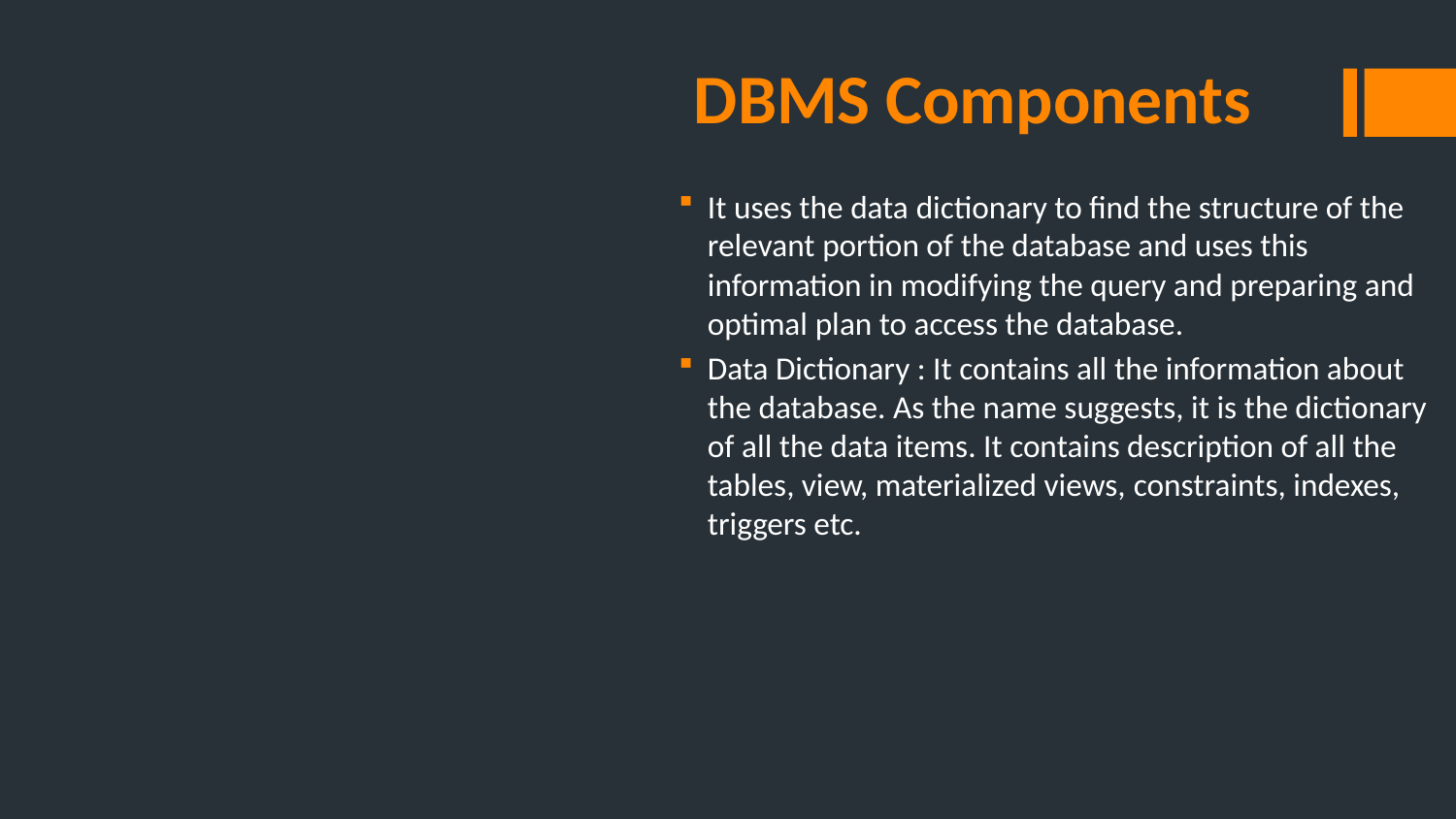

# DBMS Components
It uses the data dictionary to find the structure of the relevant portion of the database and uses this information in modifying the query and preparing and optimal plan to access the database.
Data Dictionary : It contains all the information about the database. As the name suggests, it is the dictionary of all the data items. It contains description of all the tables, view, materialized views, constraints, indexes, triggers etc.